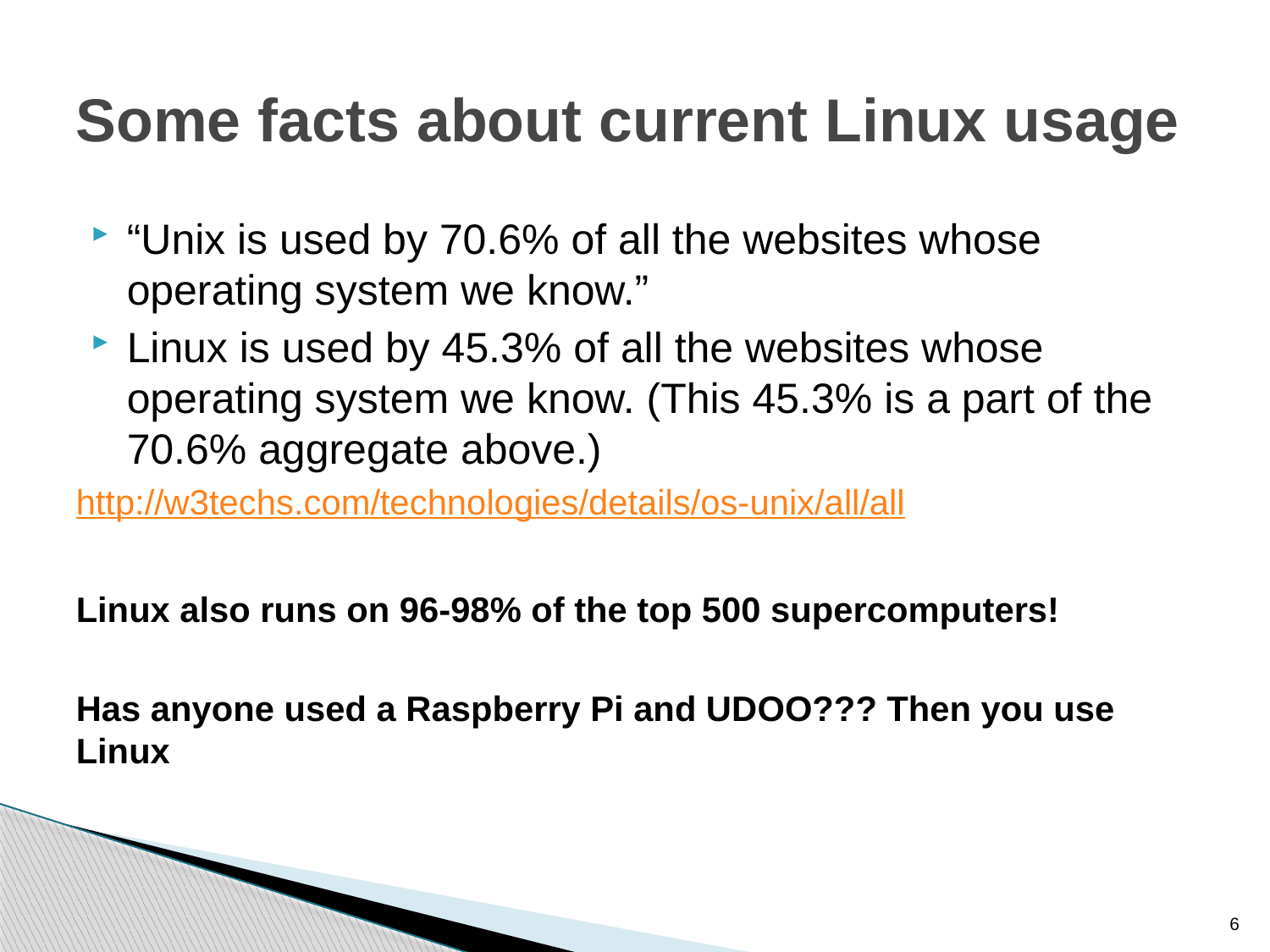

# Some facts about current Linux usage
“Unix is used by 70.6% of all the websites whose operating system we know.”
Linux is used by 45.3% of all the websites whose operating system we know. (This 45.3% is a part of the 70.6% aggregate above.)
http://w3techs.com/technologies/details/os-unix/all/all

Linux also runs on 96-98% of the top 500 supercomputers!

Has anyone used a Raspberry Pi and UDOO??? Then you use Linux

6